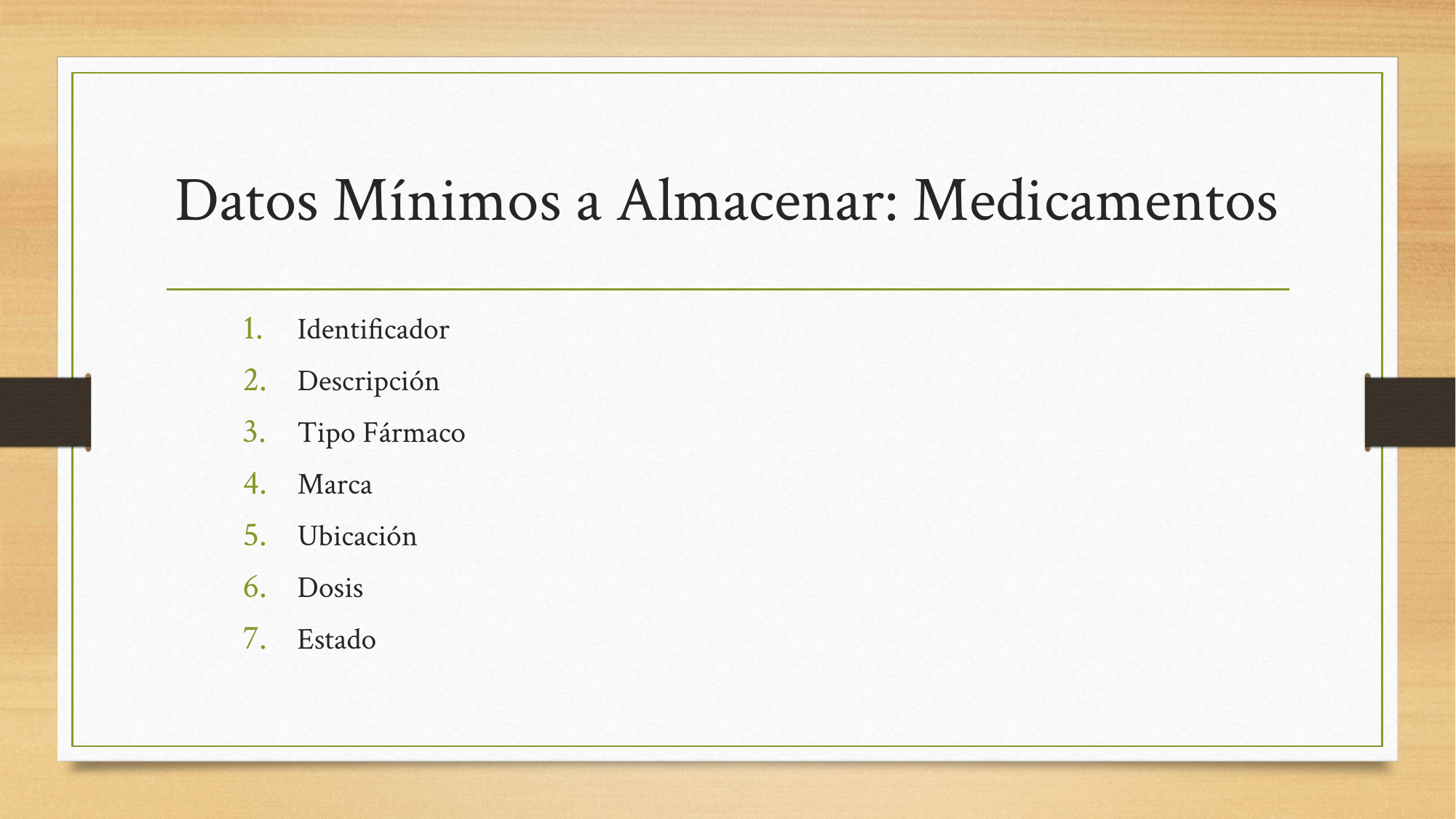

# Datos Mínimos a Almacenar: Medicamentos
Identificador
Descripción
Tipo Fármaco
Marca
Ubicación
Dosis
Estado